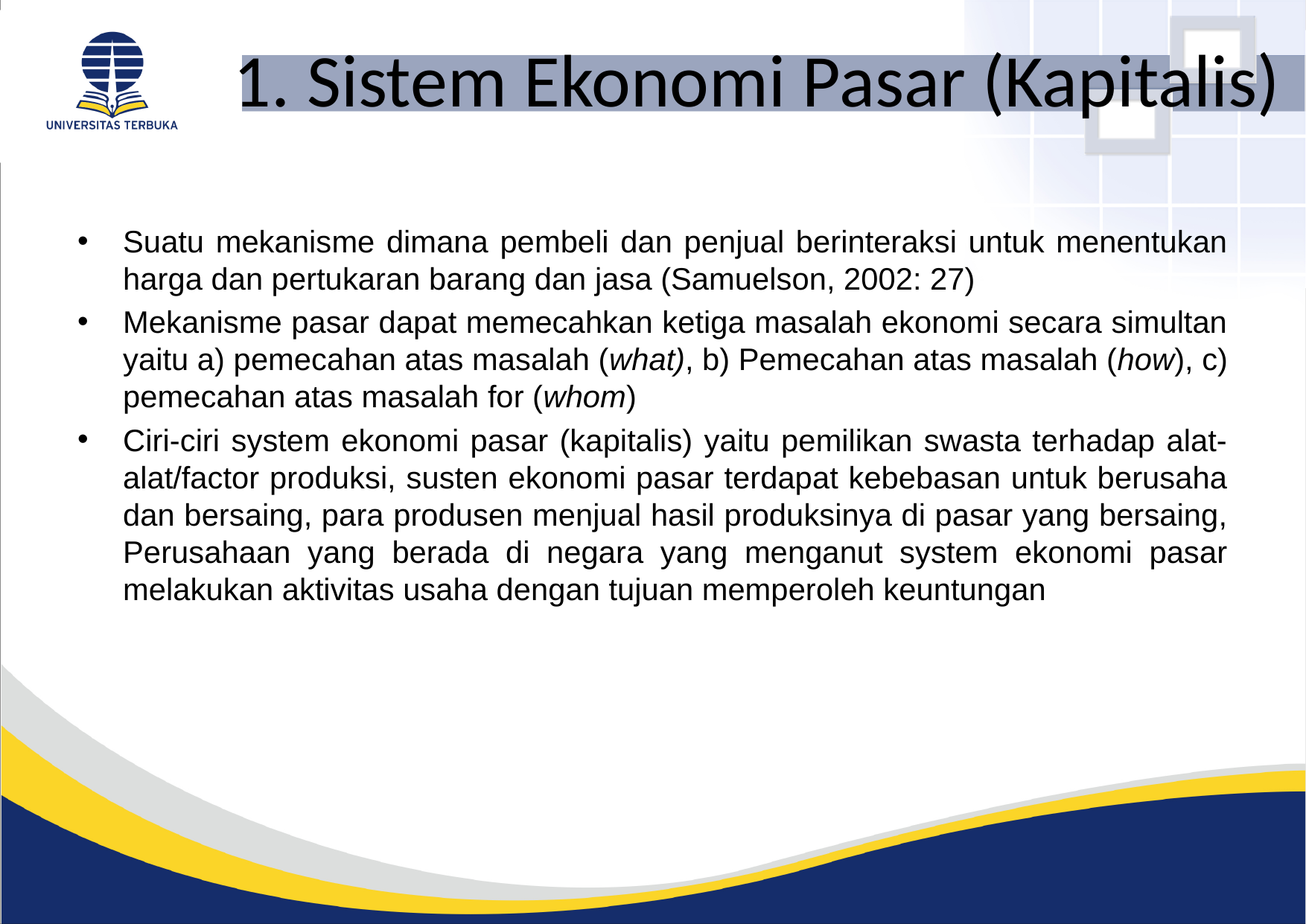

# 1. Sistem Ekonomi Pasar (Kapitalis)
Suatu mekanisme dimana pembeli dan penjual berinteraksi untuk menentukan harga dan pertukaran barang dan jasa (Samuelson, 2002: 27)
Mekanisme pasar dapat memecahkan ketiga masalah ekonomi secara simultan yaitu a) pemecahan atas masalah (what), b) Pemecahan atas masalah (how), c) pemecahan atas masalah for (whom)
Ciri-ciri system ekonomi pasar (kapitalis) yaitu pemilikan swasta terhadap alat-alat/factor produksi, susten ekonomi pasar terdapat kebebasan untuk berusaha dan bersaing, para produsen menjual hasil produksinya di pasar yang bersaing, Perusahaan yang berada di negara yang menganut system ekonomi pasar melakukan aktivitas usaha dengan tujuan memperoleh keuntungan